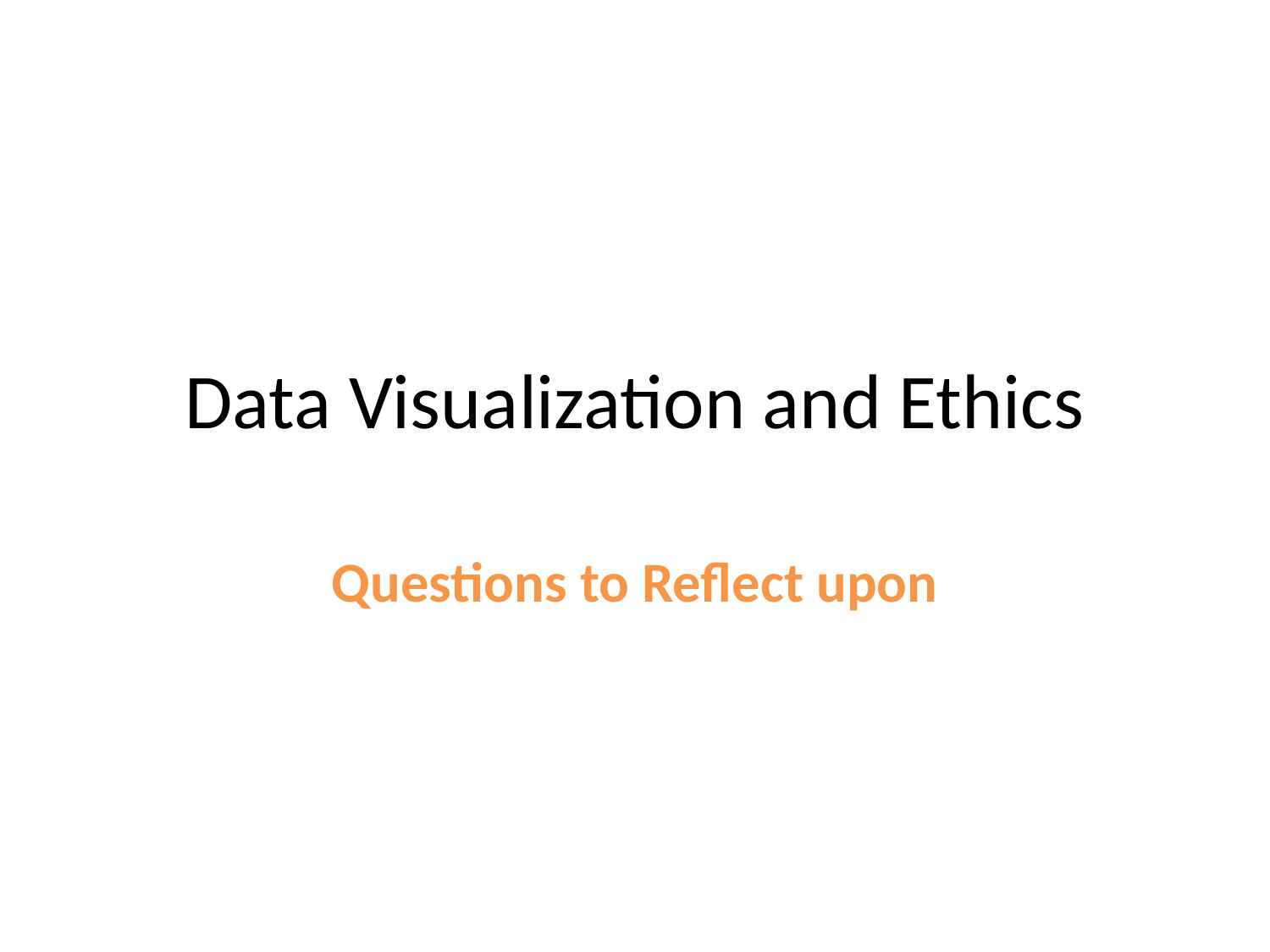

# Data Visualization and Ethics
Questions to Reflect upon